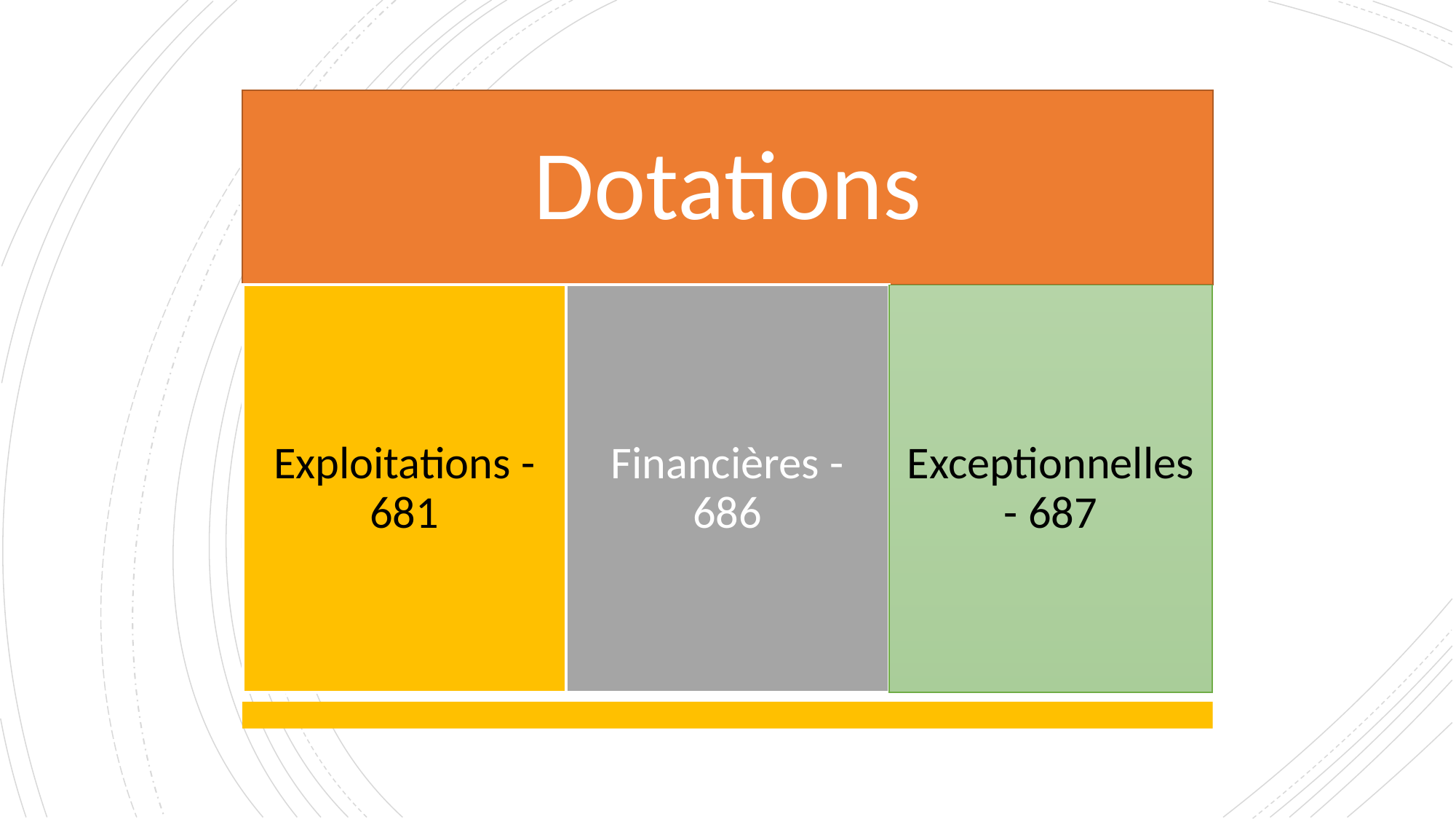

Dotations
Exploitations - 681
Financières - 686
Exceptionnelles - 687